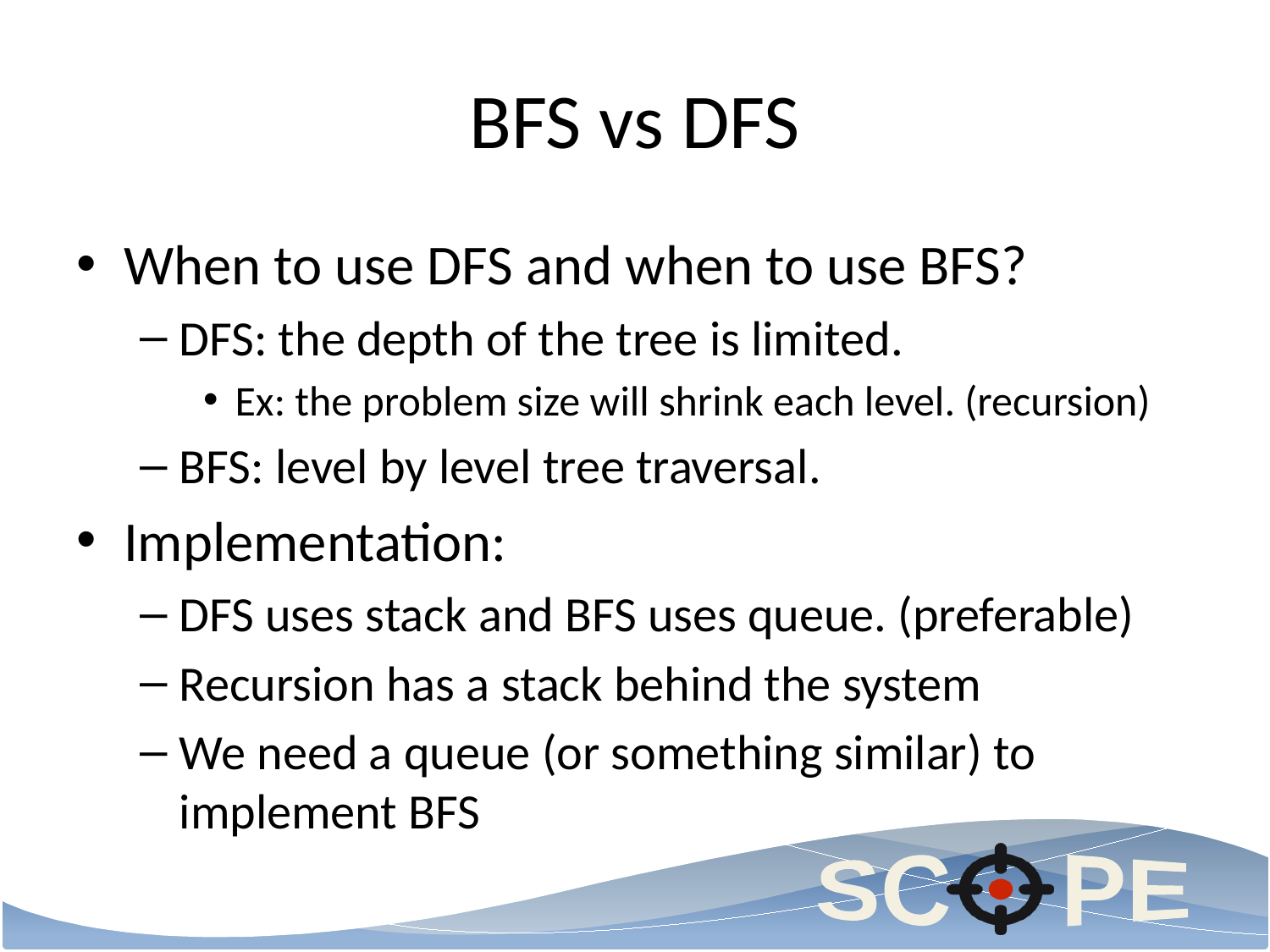

# BFS vs DFS
When to use DFS and when to use BFS?
DFS: the depth of the tree is limited.
Ex: the problem size will shrink each level. (recursion)
BFS: level by level tree traversal.
Implementation:
DFS uses stack and BFS uses queue. (preferable)
Recursion has a stack behind the system
We need a queue (or something similar) to implement BFS